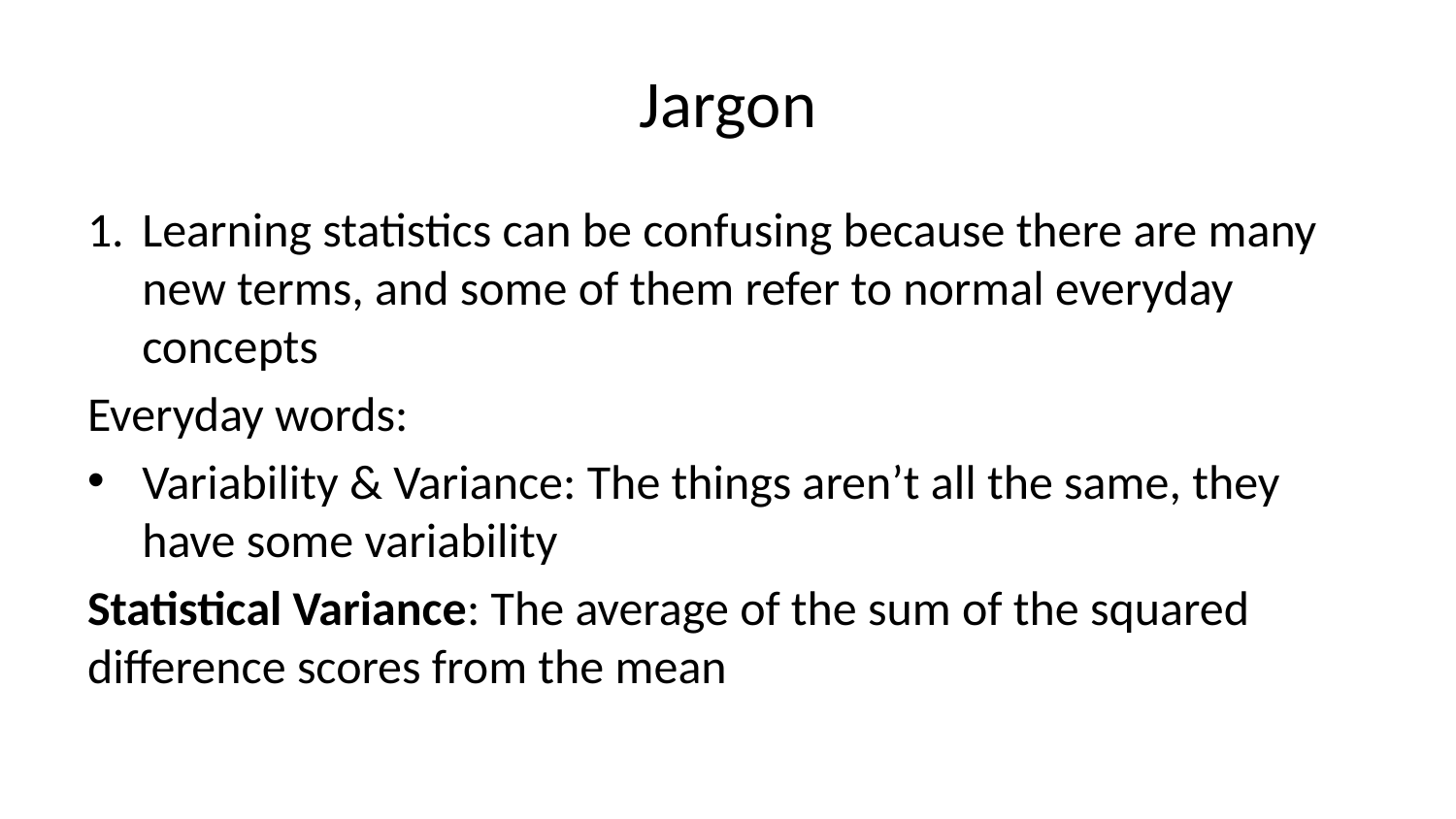

# Jargon
Learning statistics can be confusing because there are many new terms, and some of them refer to normal everyday concepts
Everyday words:
Variability & Variance: The things aren’t all the same, they have some variability
Statistical Variance: The average of the sum of the squared difference scores from the mean